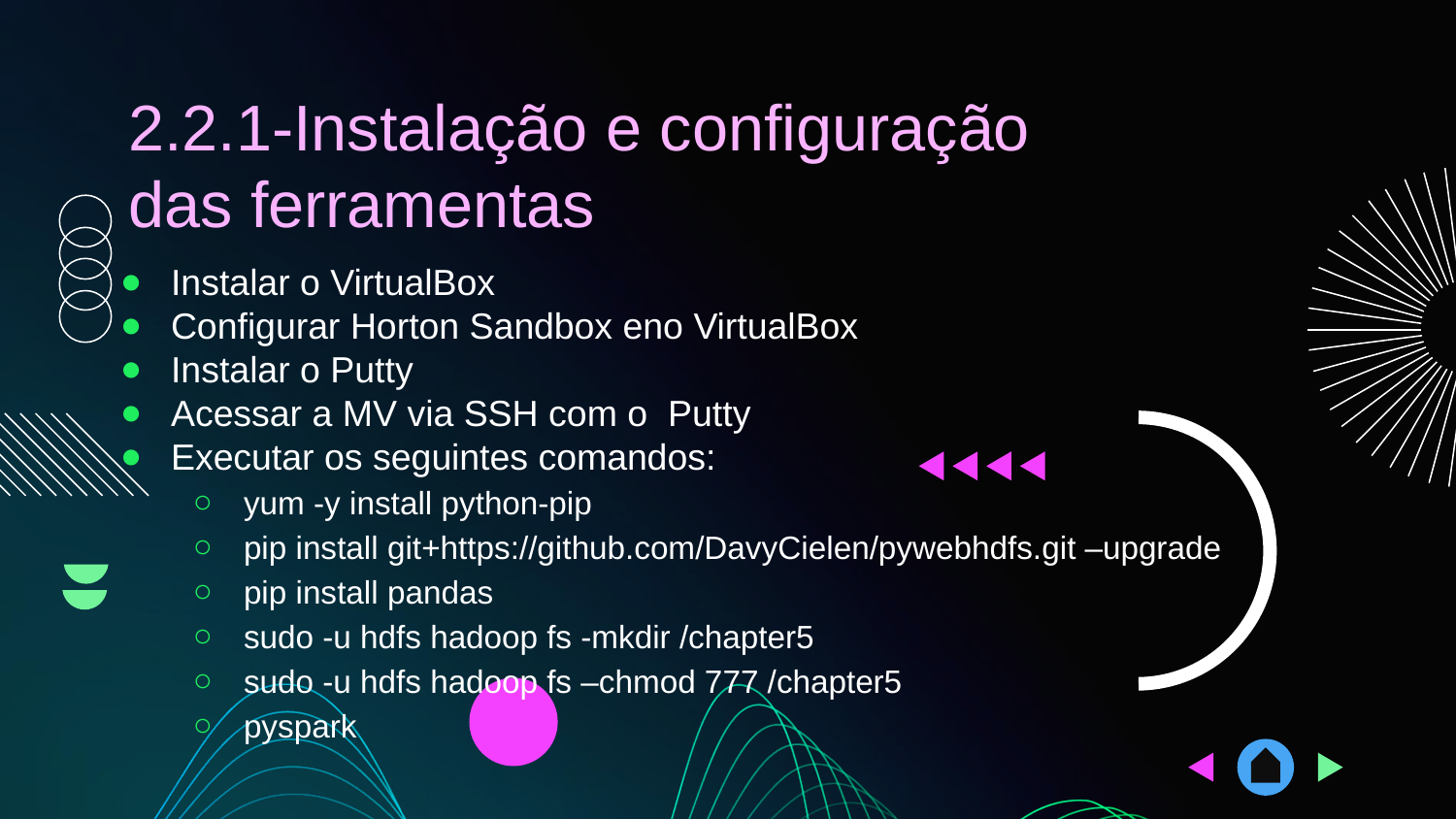

# 2.2.1-Instalação e configuração das ferramentas

Instalar o VirtualBox
Configurar Horton Sandbox eno VirtualBox
Instalar o Putty
Acessar a MV via SSH com o  Putty
Executar os seguintes comandos:
yum -y install python-pip
pip install git+https://github.com/DavyCielen/pywebhdfs.git –upgrade
pip install pandas
sudo -u hdfs hadoop fs -mkdir /chapter5
sudo -u hdfs hadoop fs –chmod 777 /chapter5
pyspark